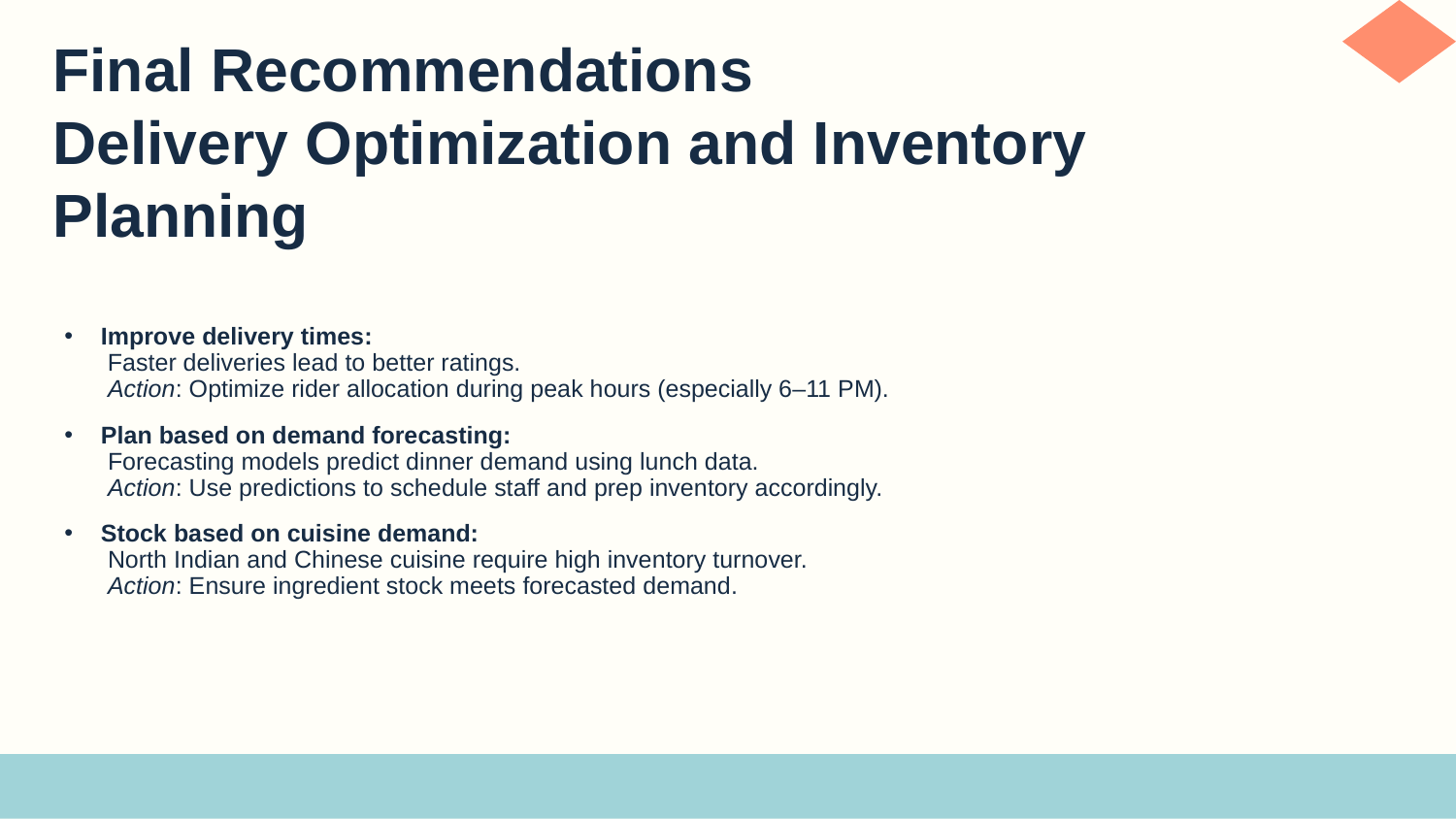

Final Recommendations
Delivery Optimization and Inventory Planning
Improve delivery times:
 Faster deliveries lead to better ratings.
 Action: Optimize rider allocation during peak hours (especially 6–11 PM).
Plan based on demand forecasting:
 Forecasting models predict dinner demand using lunch data.
 Action: Use predictions to schedule staff and prep inventory accordingly.
Stock based on cuisine demand:
 North Indian and Chinese cuisine require high inventory turnover.
 Action: Ensure ingredient stock meets forecasted demand.